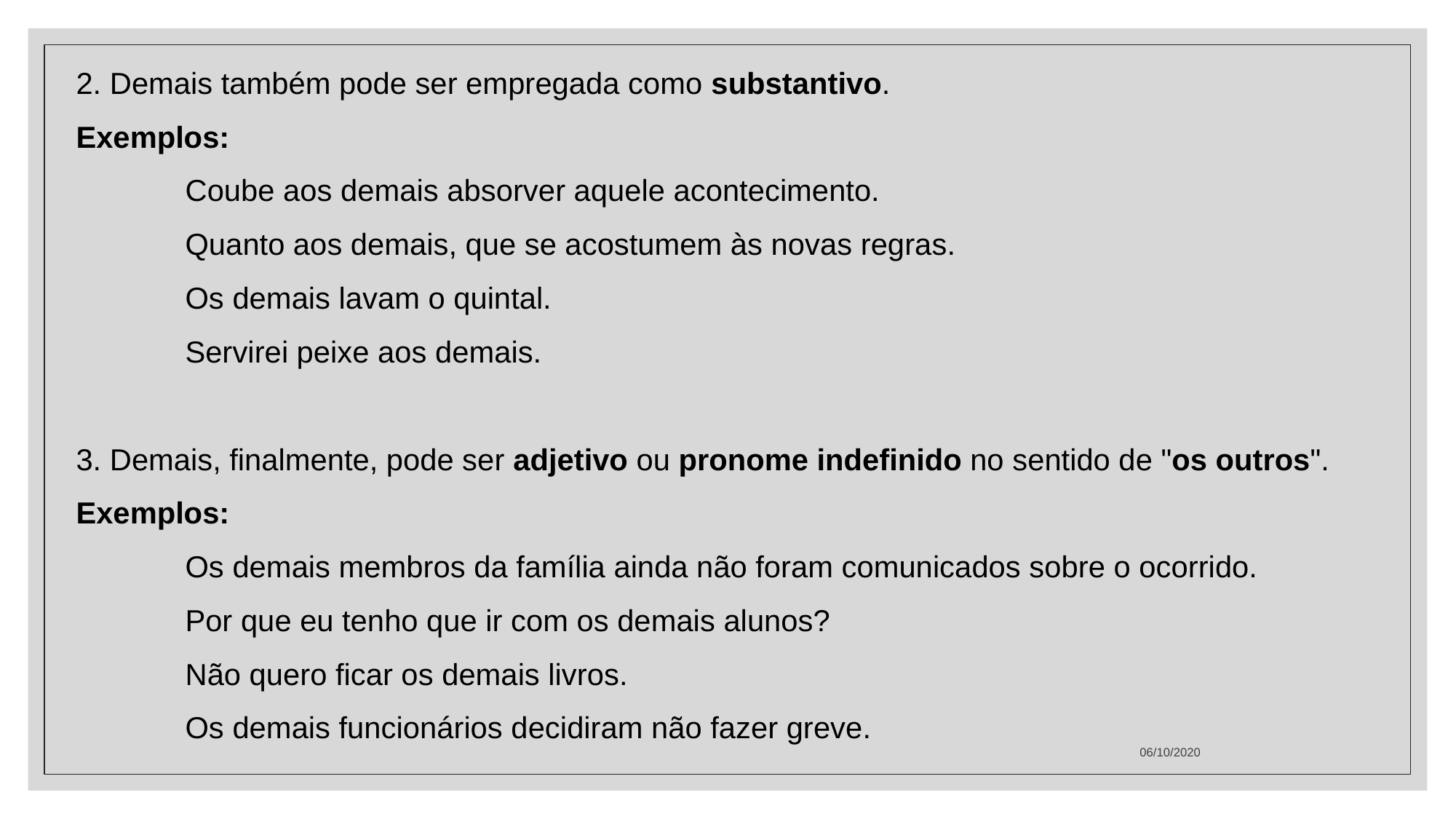

2. Demais também pode ser empregada como substantivo.
Exemplos:
	Coube aos demais absorver aquele acontecimento.
	Quanto aos demais, que se acostumem às novas regras.
	Os demais lavam o quintal.
	Servirei peixe aos demais.

3. Demais, finalmente, pode ser adjetivo ou pronome indefinido no sentido de "os outros".
Exemplos:
	Os demais membros da família ainda não foram comunicados sobre o ocorrido.
	Por que eu tenho que ir com os demais alunos?
	Não quero ficar os demais livros.
	Os demais funcionários decidiram não fazer greve.

06/10/2020